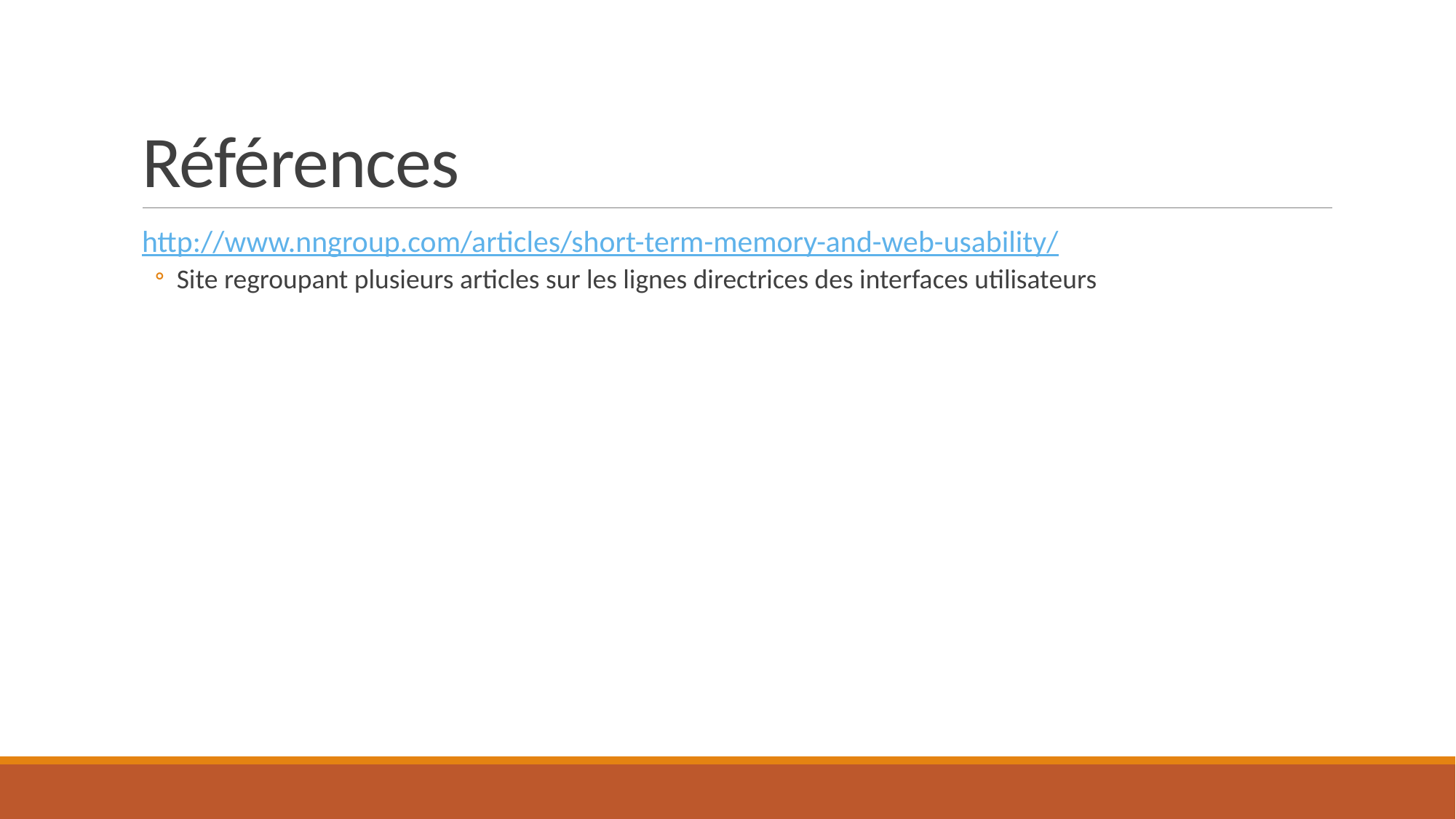

# Références
http://www.nngroup.com/articles/short-term-memory-and-web-usability/
Site regroupant plusieurs articles sur les lignes directrices des interfaces utilisateurs